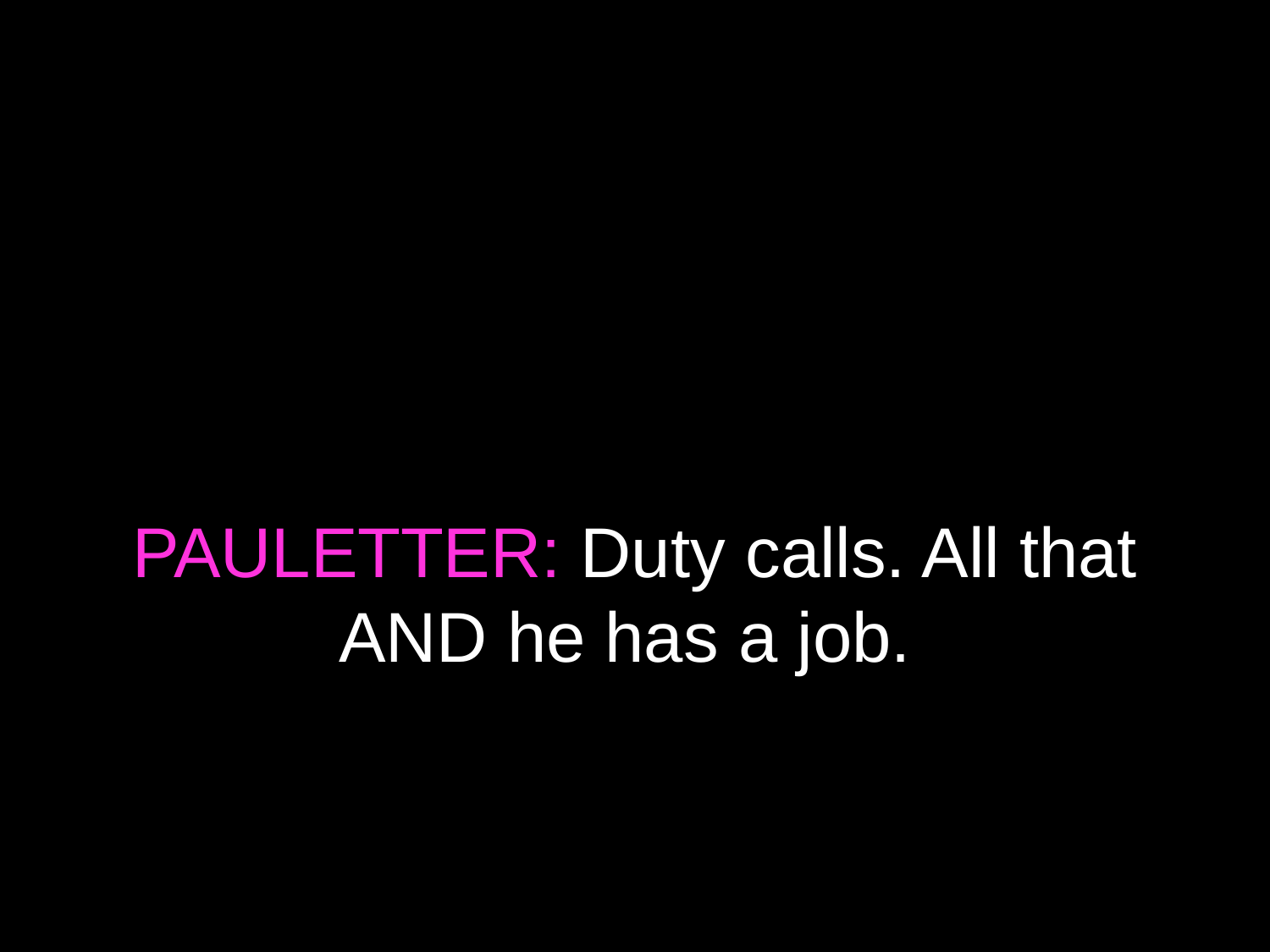

# PAULETTER: Duty calls. All that AND he has a job.